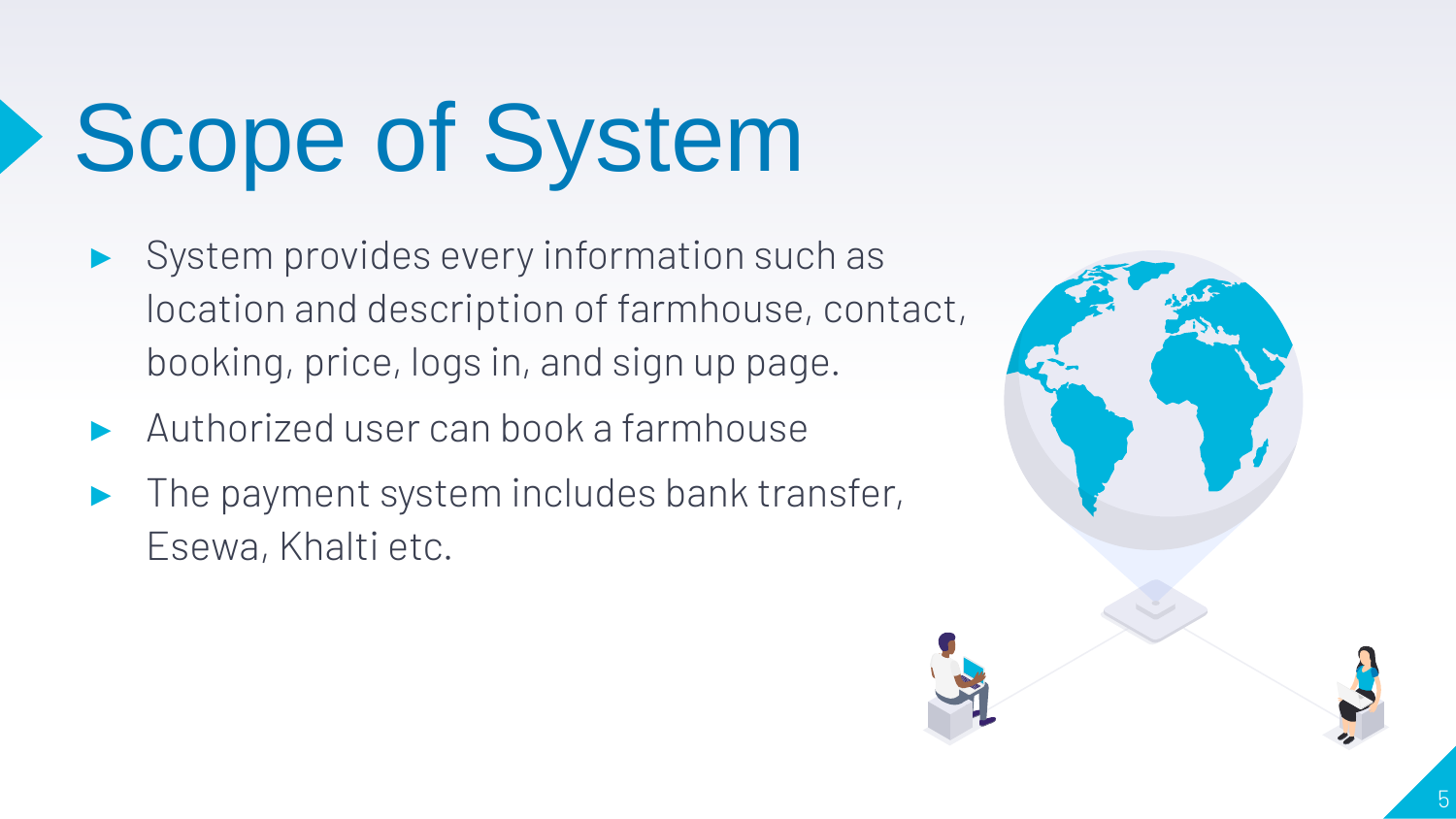

# Scope of System
System provides every information such as location and description of farmhouse, contact, booking, price, logs in, and sign up page.
Authorized user can book a farmhouse
The payment system includes bank transfer, Esewa, Khalti etc.

5